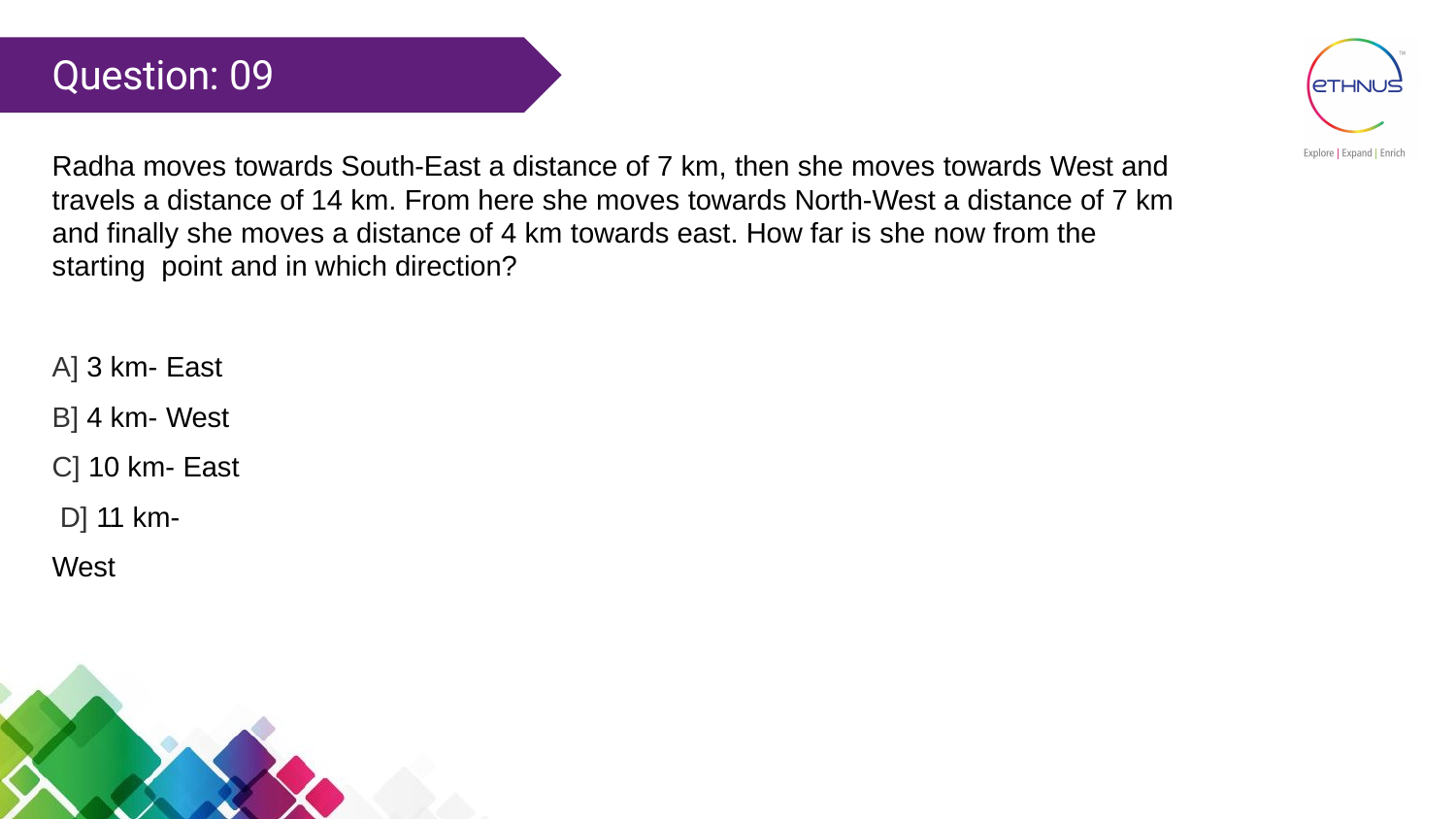

# Question: 09
Radha moves towards South-East a distance of 7 km, then she moves towards West and  travels a distance of 14 km. From here she moves towards North-West a distance of 7 km  and finally she moves a distance of 4 km towards east. How far is she now from the starting  point and in which direction?

A] 3 km- East  B] 4 km- West  C] 10 km- East  D] 11 km- West